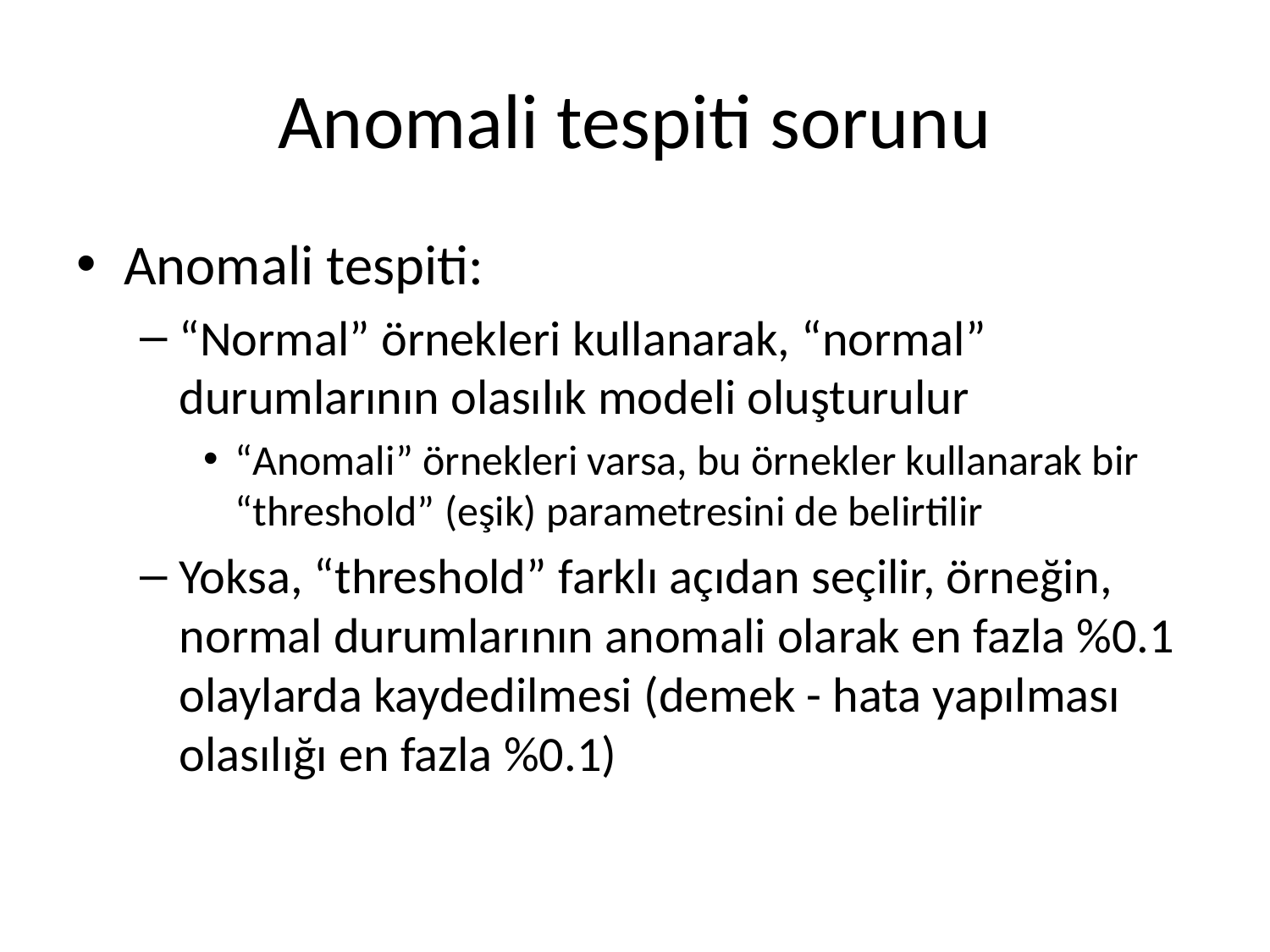

# Anomali tespiti sorunu
Anomali tespiti:
“Normal” örnekleri kullanarak, “normal” durumlarının olasılık modeli oluşturulur
“Anomali” örnekleri varsa, bu örnekler kullanarak bir “threshold” (eşik) parametresini de belirtilir
Yoksa, “threshold” farklı açıdan seçilir, örneğin, normal durumlarının anomali olarak en fazla %0.1 olaylarda kaydedilmesi (demek - hata yapılması olasılığı en fazla %0.1)